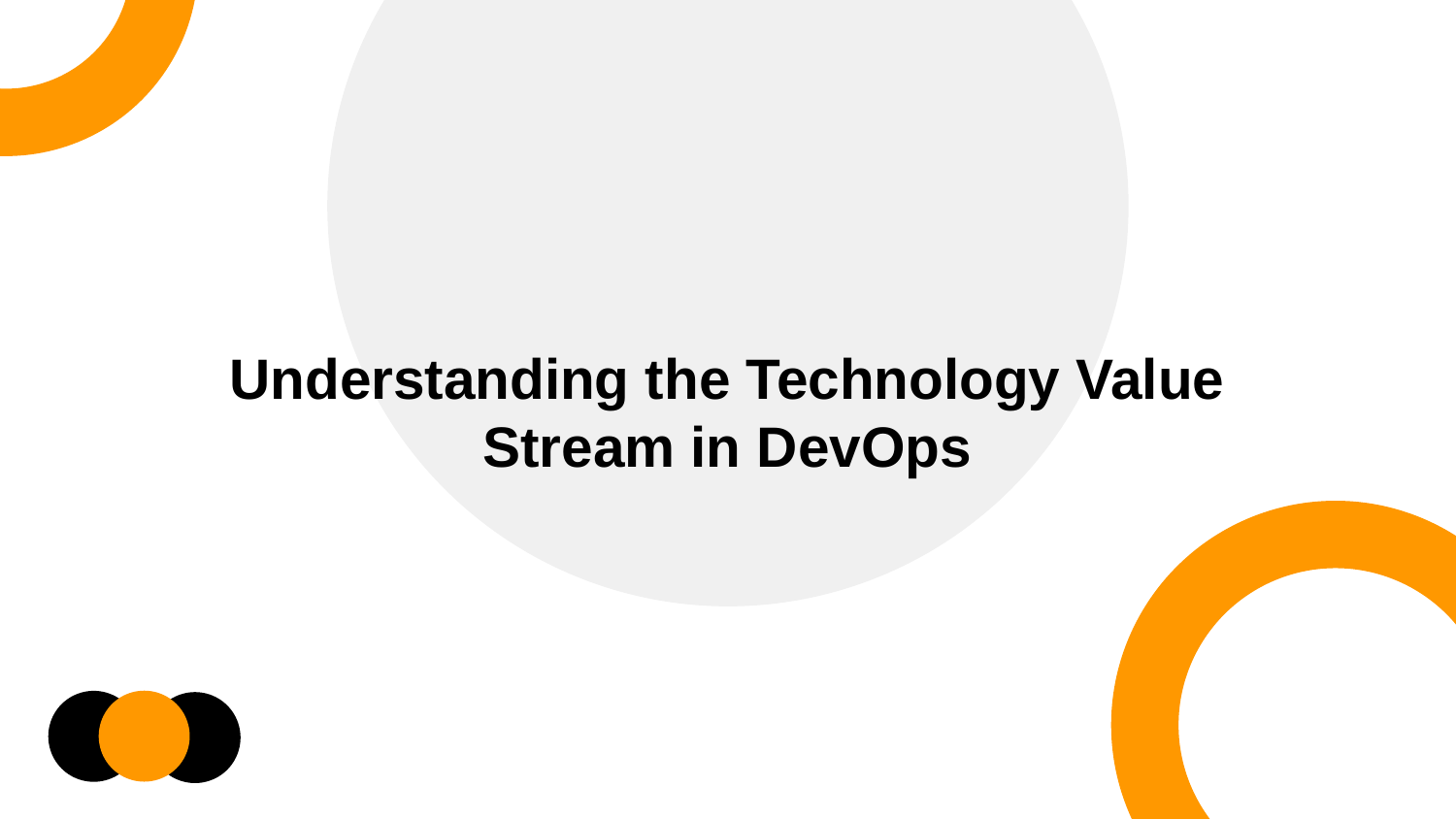

Understanding the Technology Value Stream in DevOps